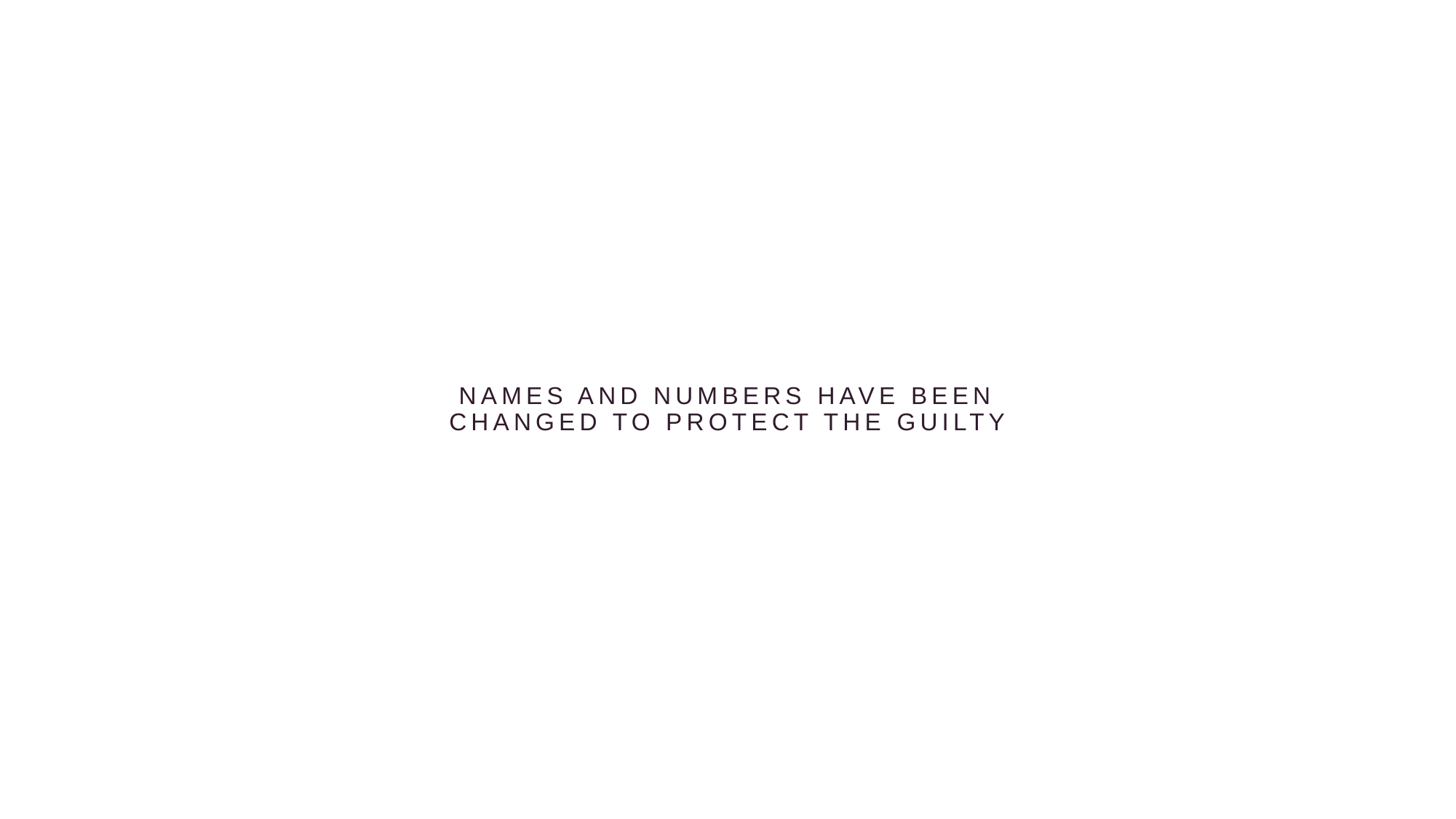

Names and numbers have been changed to protect the guilty